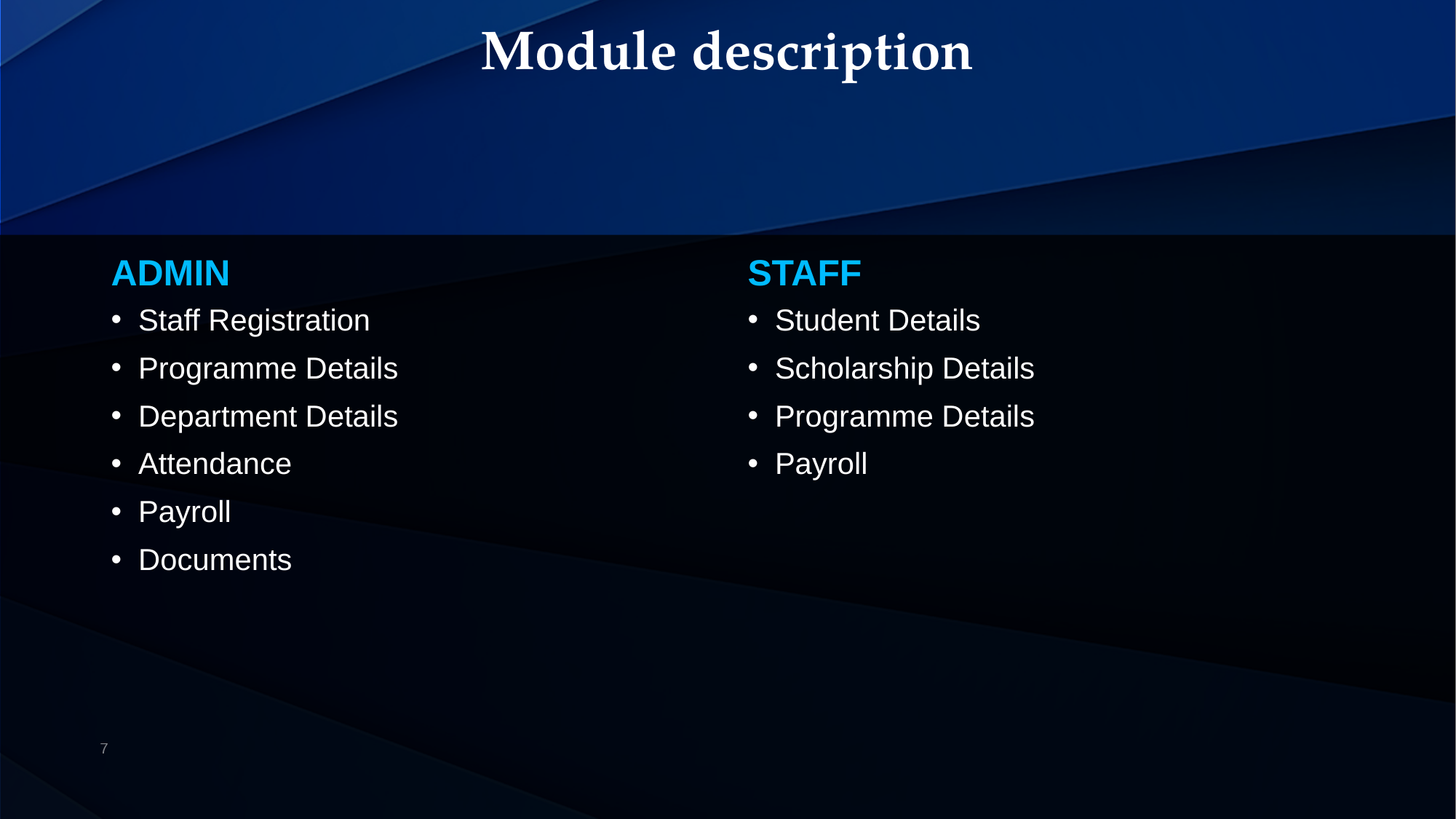

# Module description
STAFF
ADMIN
Staff Registration
Programme Details
Department Details
Attendance
Payroll
Documents

Student Details
Scholarship Details
Programme Details
Payroll
7